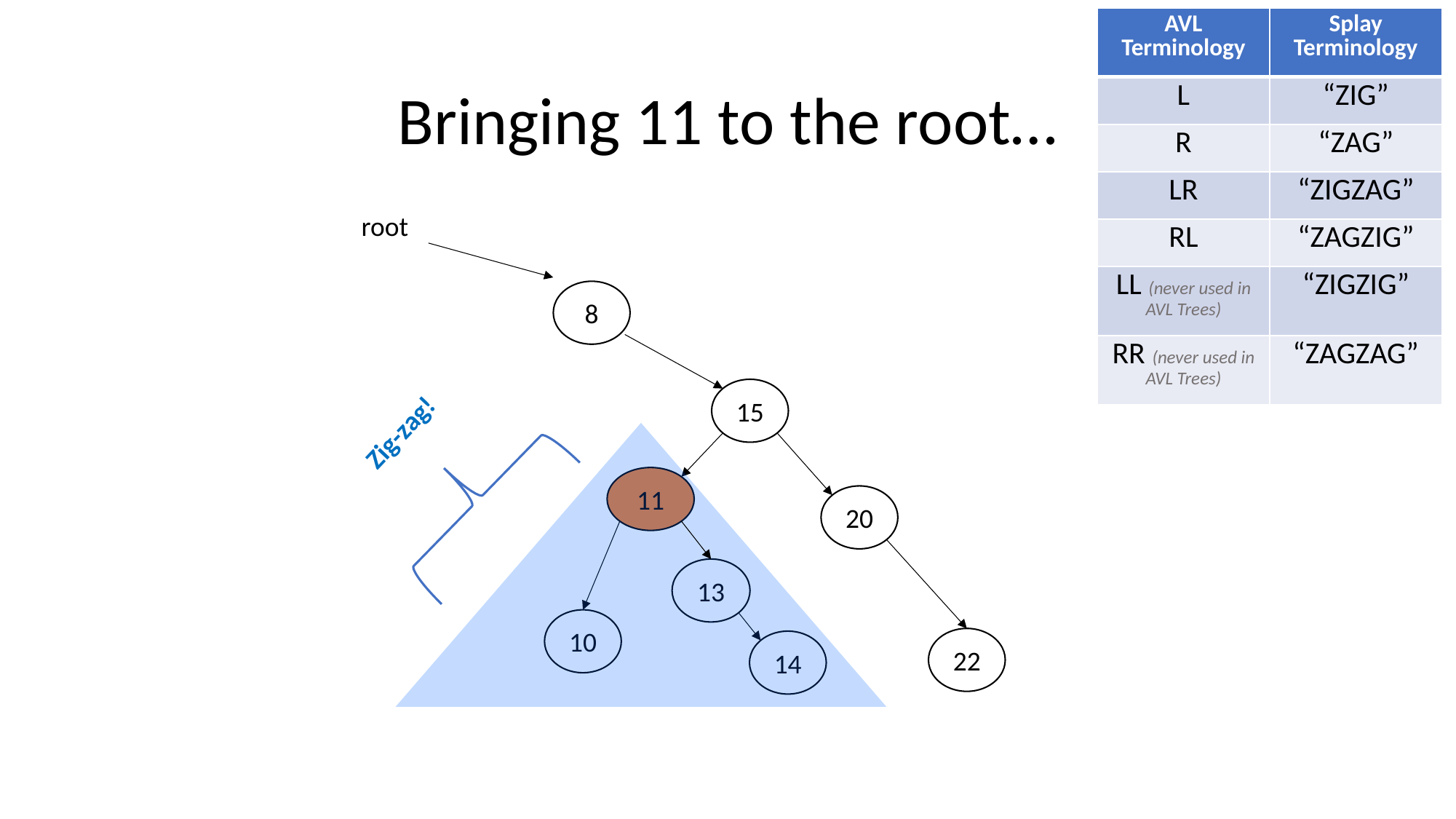

| AVL Terminology | Splay Terminology |
| --- | --- |
| L | “ZIG” |
| R | “ZAG” |
| LR | “ZIGZAG” |
| RL | “ZAGZIG” |
| LL (never used in AVL Trees) | “ZIGZIG” |
| RR (never used in AVL Trees) | “ZAGZAG” |
# Bringing 11 to the root…
root
8
15

Zig-zag!

11
20
13
10
22
14